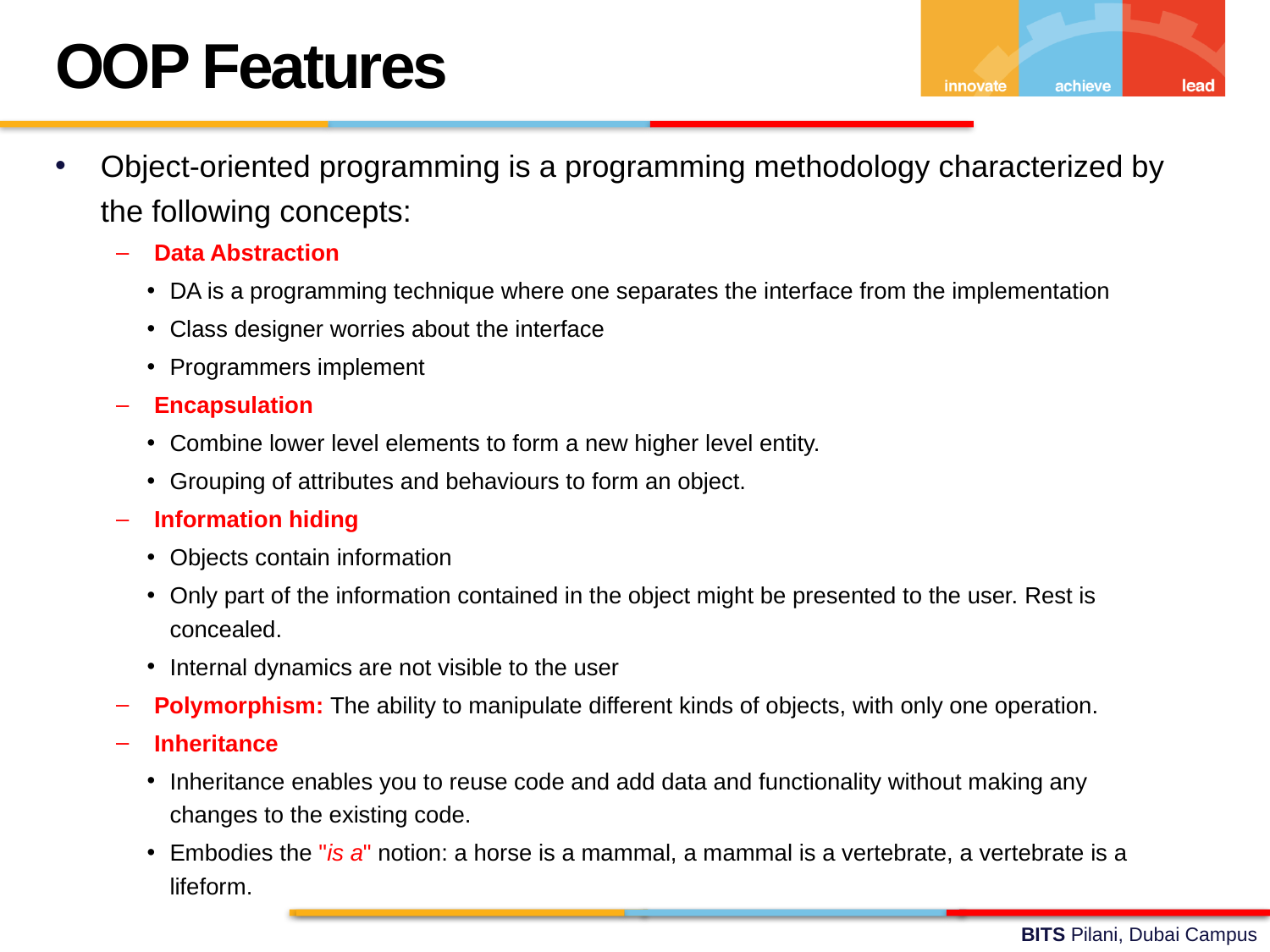

OOP Features
Object-oriented programming is a programming methodology characterized by the following concepts:
Data Abstraction
DA is a programming technique where one separates the interface from the implementation
Class designer worries about the interface
Programmers implement
Encapsulation
Combine lower level elements to form a new higher level entity.
Grouping of attributes and behaviours to form an object.
Information hiding
Objects contain information
Only part of the information contained in the object might be presented to the user. Rest is concealed.
Internal dynamics are not visible to the user
Polymorphism: The ability to manipulate different kinds of objects, with only one operation.
Inheritance
Inheritance enables you to reuse code and add data and functionality without making any changes to the existing code.
Embodies the "is a" notion: a horse is a mammal, a mammal is a vertebrate, a vertebrate is a lifeform.